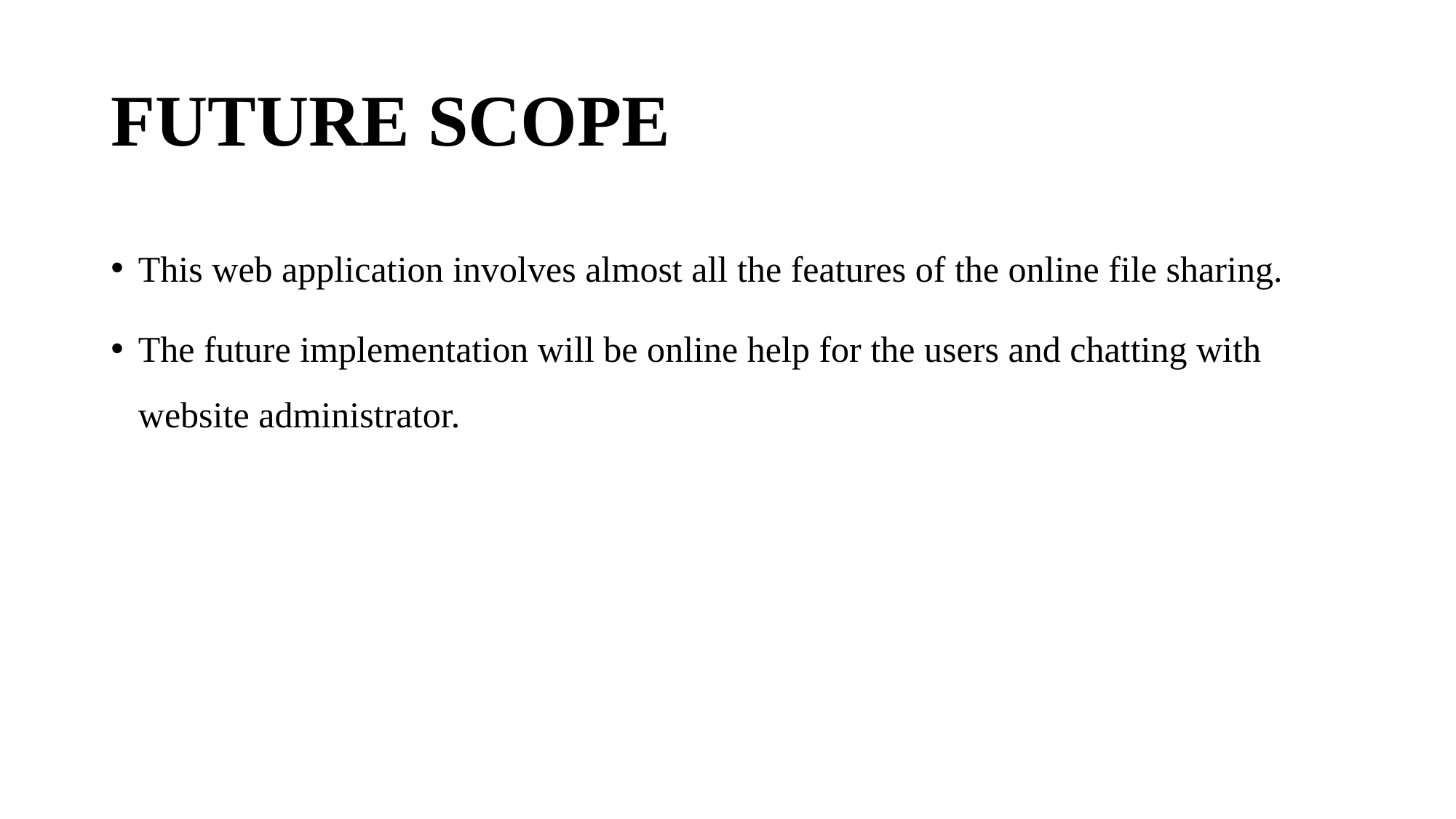

# FUTURE SCOPE
This web application involves almost all the features of the online file sharing.
The future implementation will be online help for the users and chatting with website administrator.